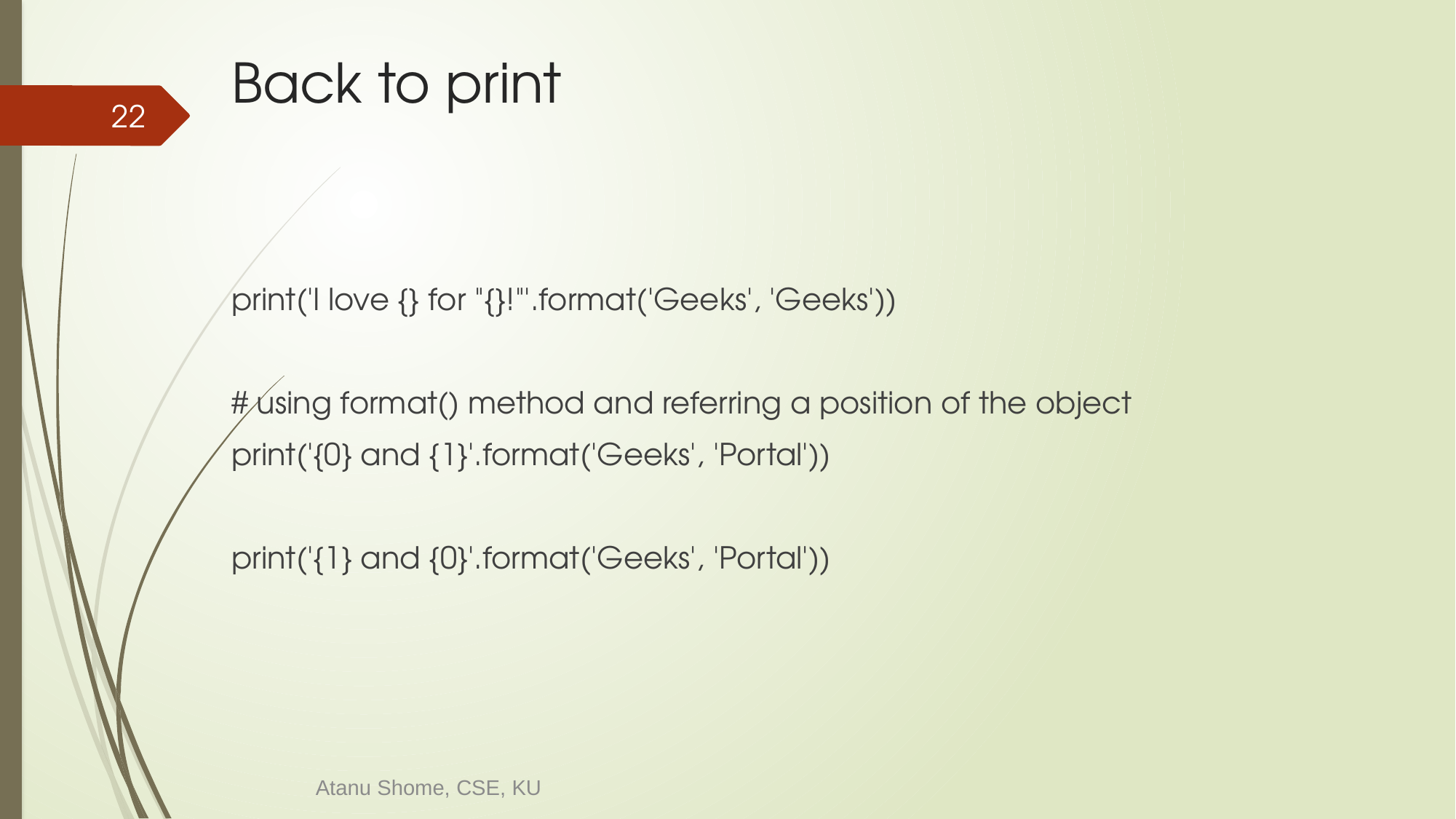

# Back to print
22

print('I love {} for "{}!"'.format('Geeks', 'Geeks'))

# using format() method and referring a position of the object
print('{0} and {1}'.format('Geeks', 'Portal'))

print('{1} and {0}'.format('Geeks', 'Portal'))
Atanu Shome, CSE, KU